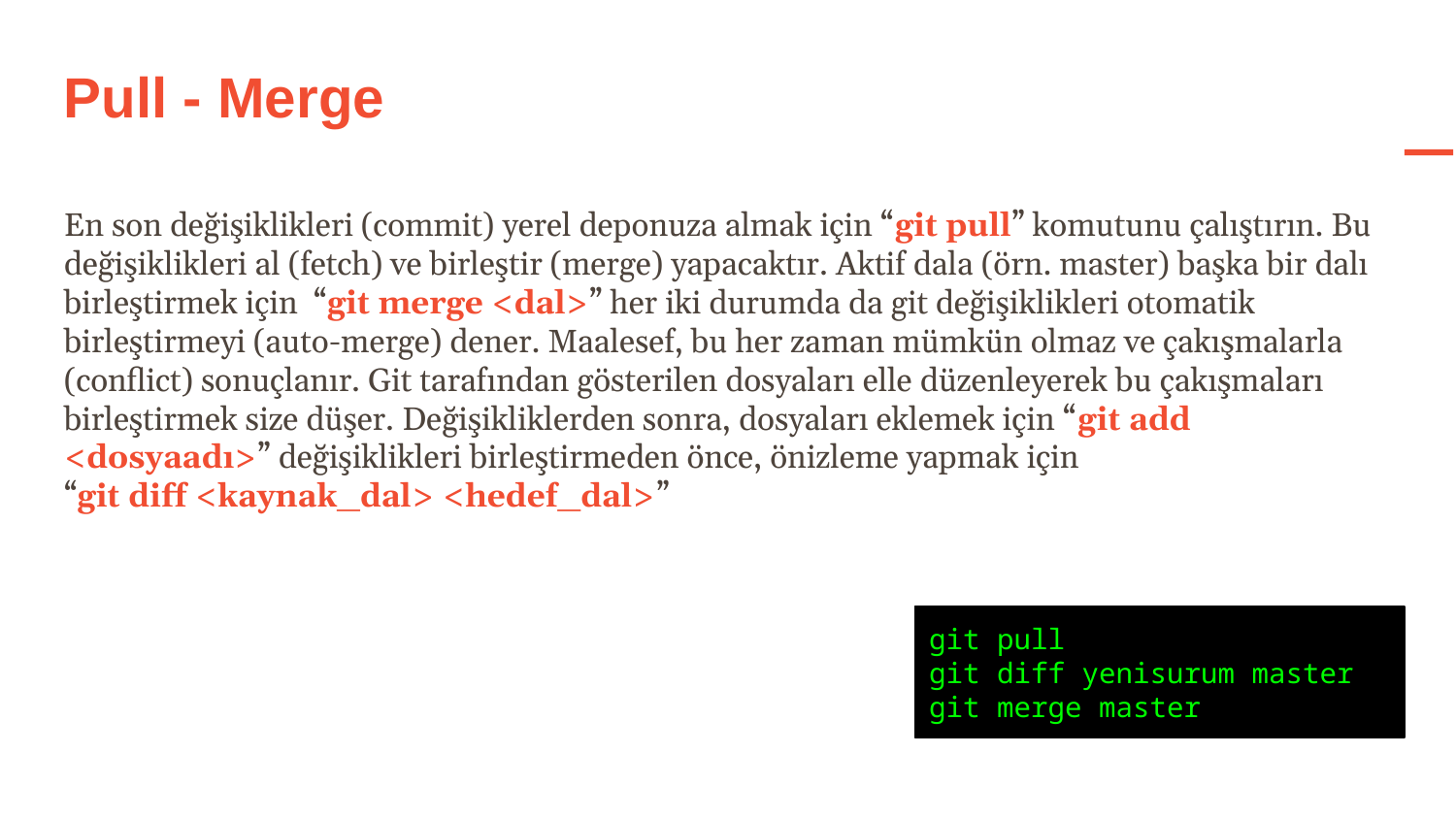

Pull - Merge

En son değişiklikleri (commit) yerel deponuza almak için “git pull” komutunu çalıştırın. Bu değişiklikleri al (fetch) ve birleştir (merge) yapacaktır. Aktif dala (örn. master) başka bir dalı birleştirmek için  “git merge <dal>” her iki durumda da git değişiklikleri otomatik birleştirmeyi (auto-merge) dener. Maalesef, bu her zaman mümkün olmaz ve çakışmalarla (conflict) sonuçlanır. Git tarafından gösterilen dosyaları elle düzenleyerek bu çakışmaları birleştirmek size düşer. Değişikliklerden sonra, dosyaları eklemek için “git add <dosyaadı>” değişiklikleri birleştirmeden önce, önizleme yapmak için
“git diff <kaynak_dal> <hedef_dal>”

git pull
git diff yenisurum master
git merge master